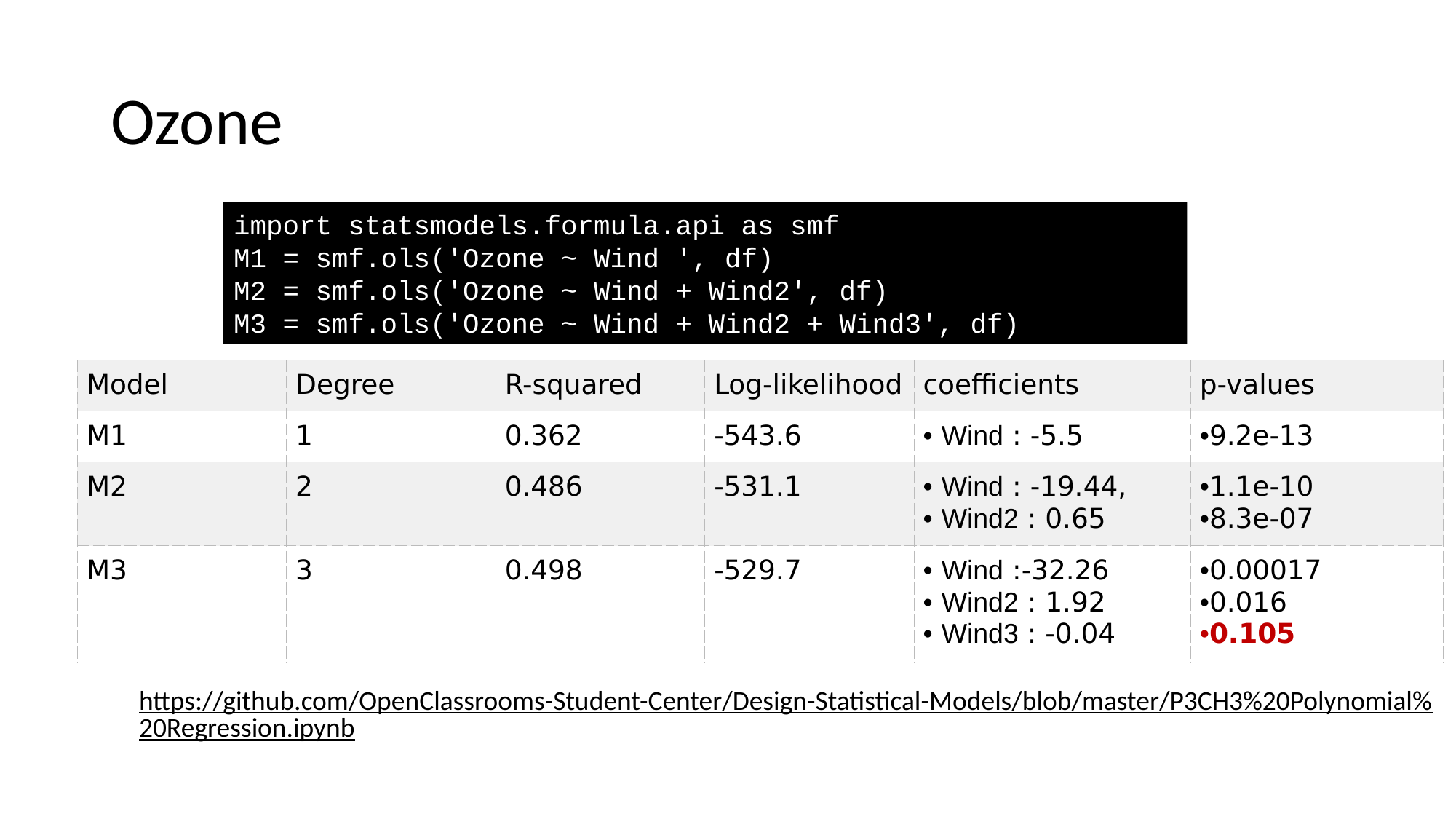

# Ozone
import statsmodels.formula.api as smf
M1 = smf.ols('Ozone ~ Wind ', df)
M2 = smf.ols('Ozone ~ Wind + Wind2', df)
M3 = smf.ols('Ozone ~ Wind + Wind2 + Wind3', df)
| Model | Degree | R-squared | Log-likelihood | coefficients | p-values |
| --- | --- | --- | --- | --- | --- |
| M1 | 1 | 0.362 | -543.6 | Wind : -5.5 | 9.2e-13 |
| M2 | 2 | 0.486 | -531.1 | Wind : -19.44,  Wind2 : 0.65 | 1.1e-10 8.3e-07 |
| M3 | 3 | 0.498 | -529.7 | Wind :-32.26   Wind2 : 1.92   Wind3 : -0.04 | 0.00017 0.016 0.105 |
https://github.com/OpenClassrooms-Student-Center/Design-Statistical-Models/blob/master/P3CH3%20Polynomial%20Regression.ipynb